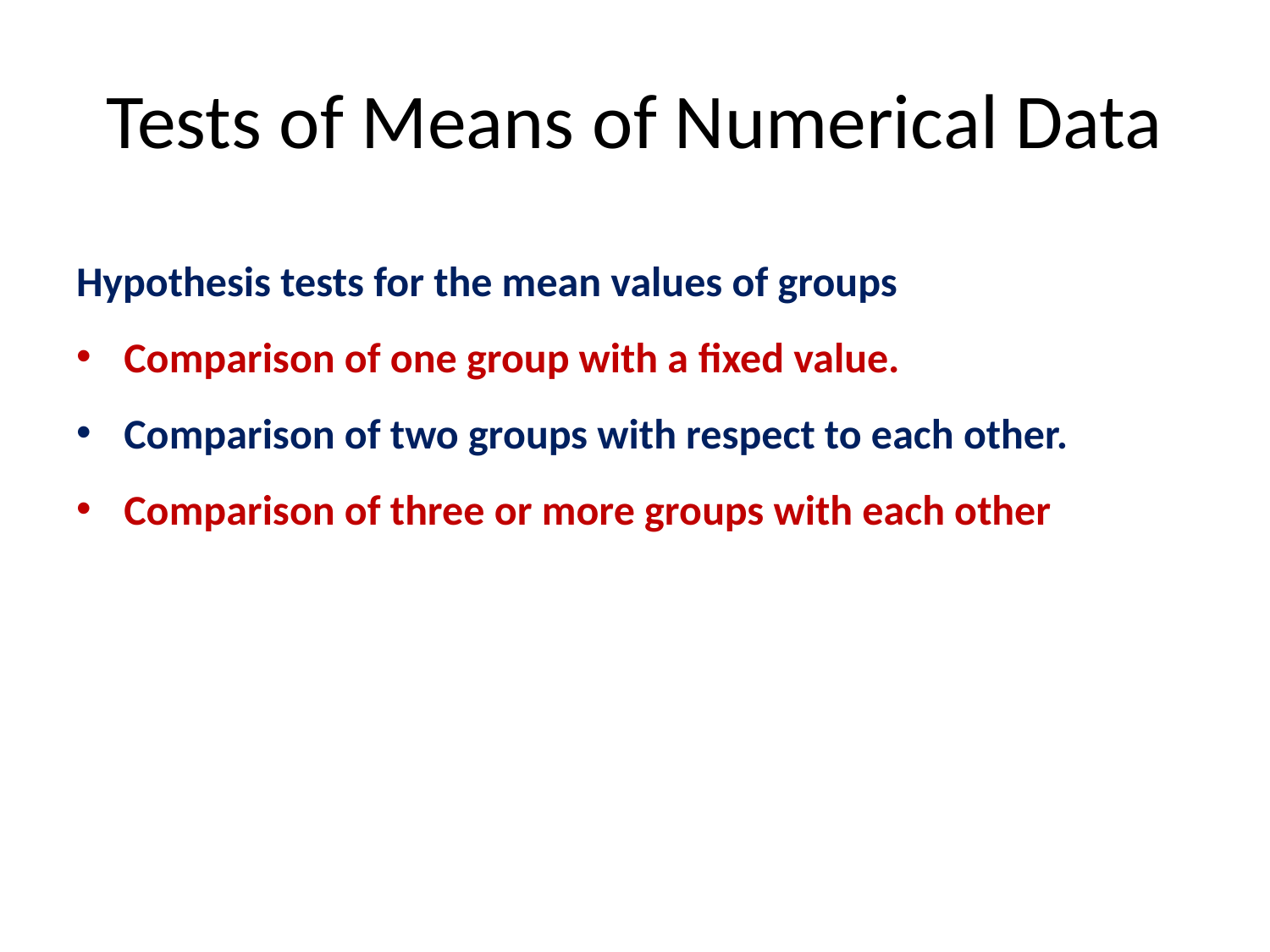

# Tests of Means of Numerical Data
Hypothesis tests for the mean values of groups
Comparison of one group with a ﬁxed value.
Comparison of two groups with respect to each other.
Comparison of three or more groups with each other